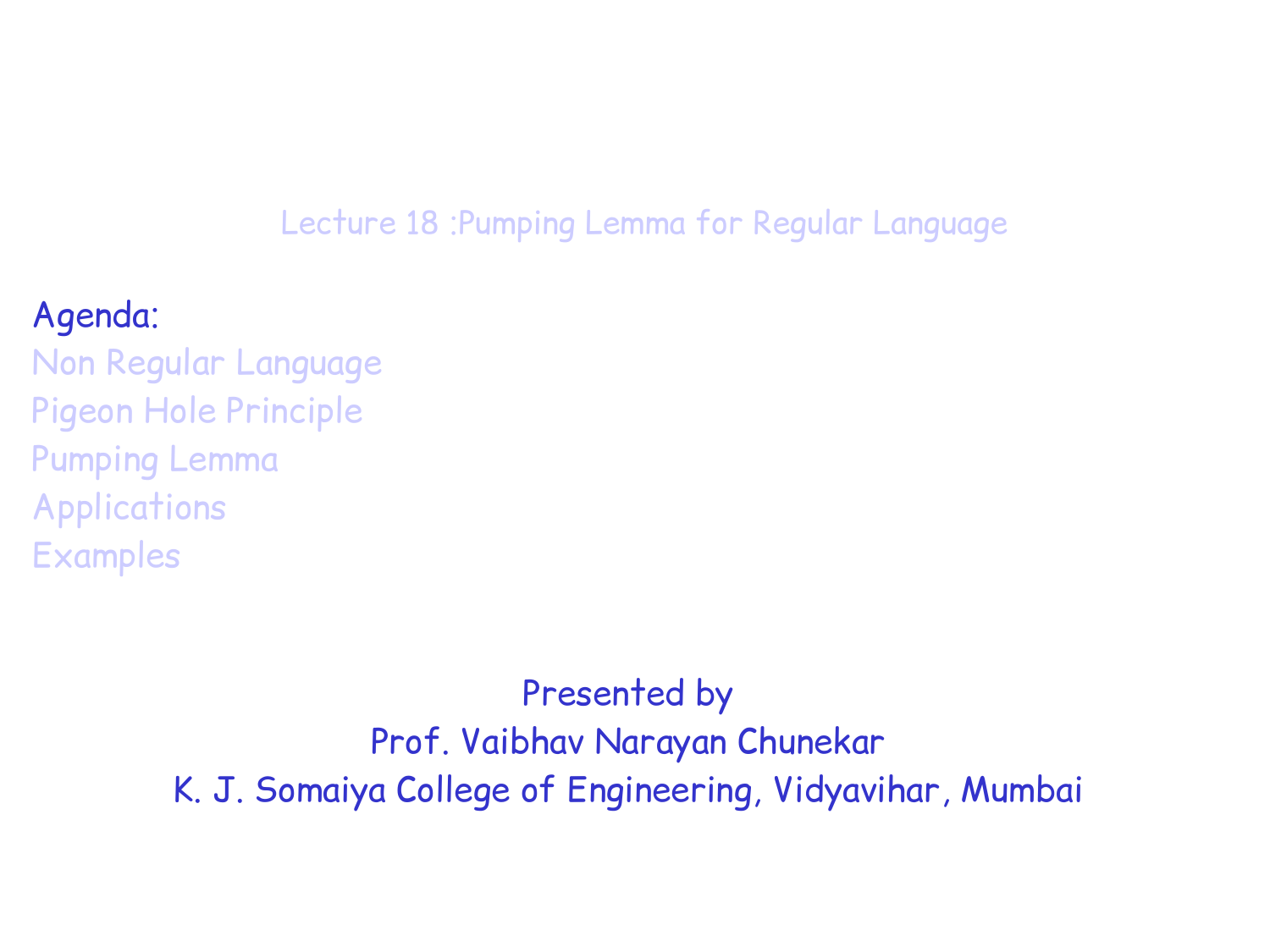

# Lecture 18 :Pumping Lemma for Regular Language
Agenda:
Non Regular Language
Pigeon Hole Principle
Pumping Lemma
Applications
Examples

Presented by
Prof. Vaibhav Narayan Chunekar
K. J. Somaiya College of Engineering, Vidyavihar, Mumbai